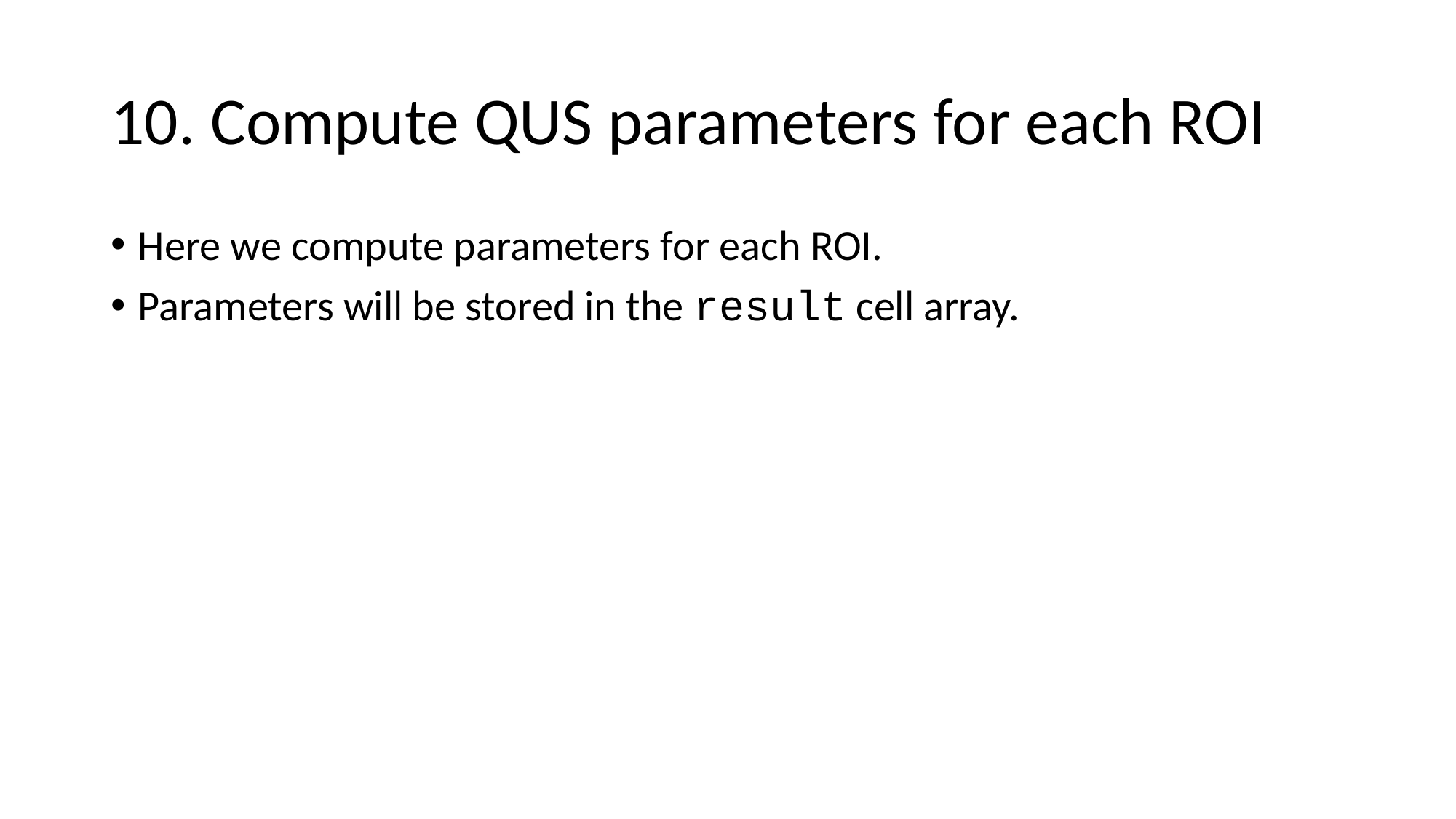

# 10. Compute QUS parameters for each ROI
Here we compute parameters for each ROI.
Parameters will be stored in the result cell array.